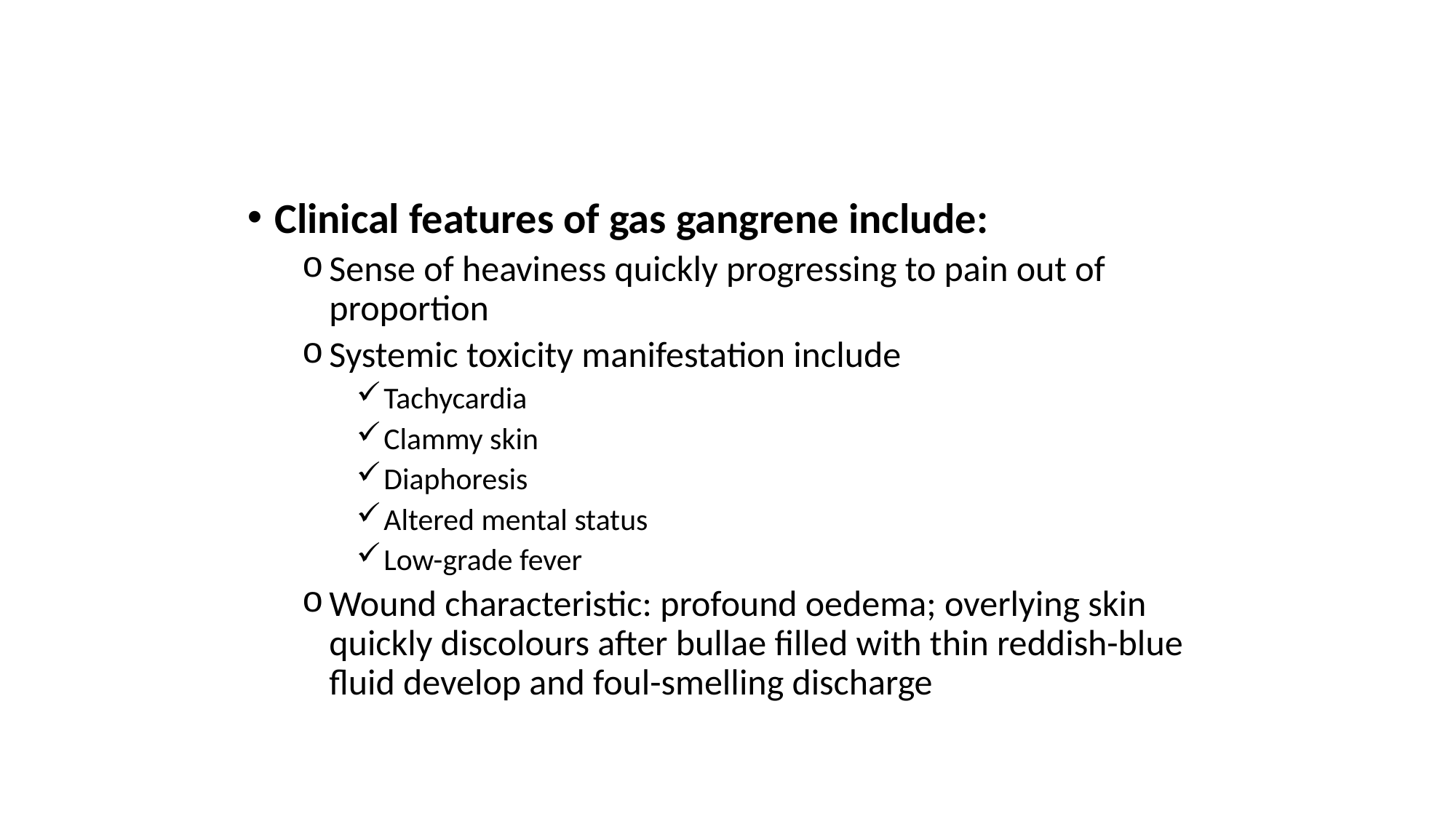

#
Clinical features of gas gangrene include:
Sense of heaviness quickly progressing to pain out of proportion
Systemic toxicity manifestation include
Tachycardia
Clammy skin
Diaphoresis
Altered mental status
Low-grade fever
Wound characteristic: profound oedema; overlying skin quickly discolours after bullae filled with thin reddish-blue fluid develop and foul-smelling discharge